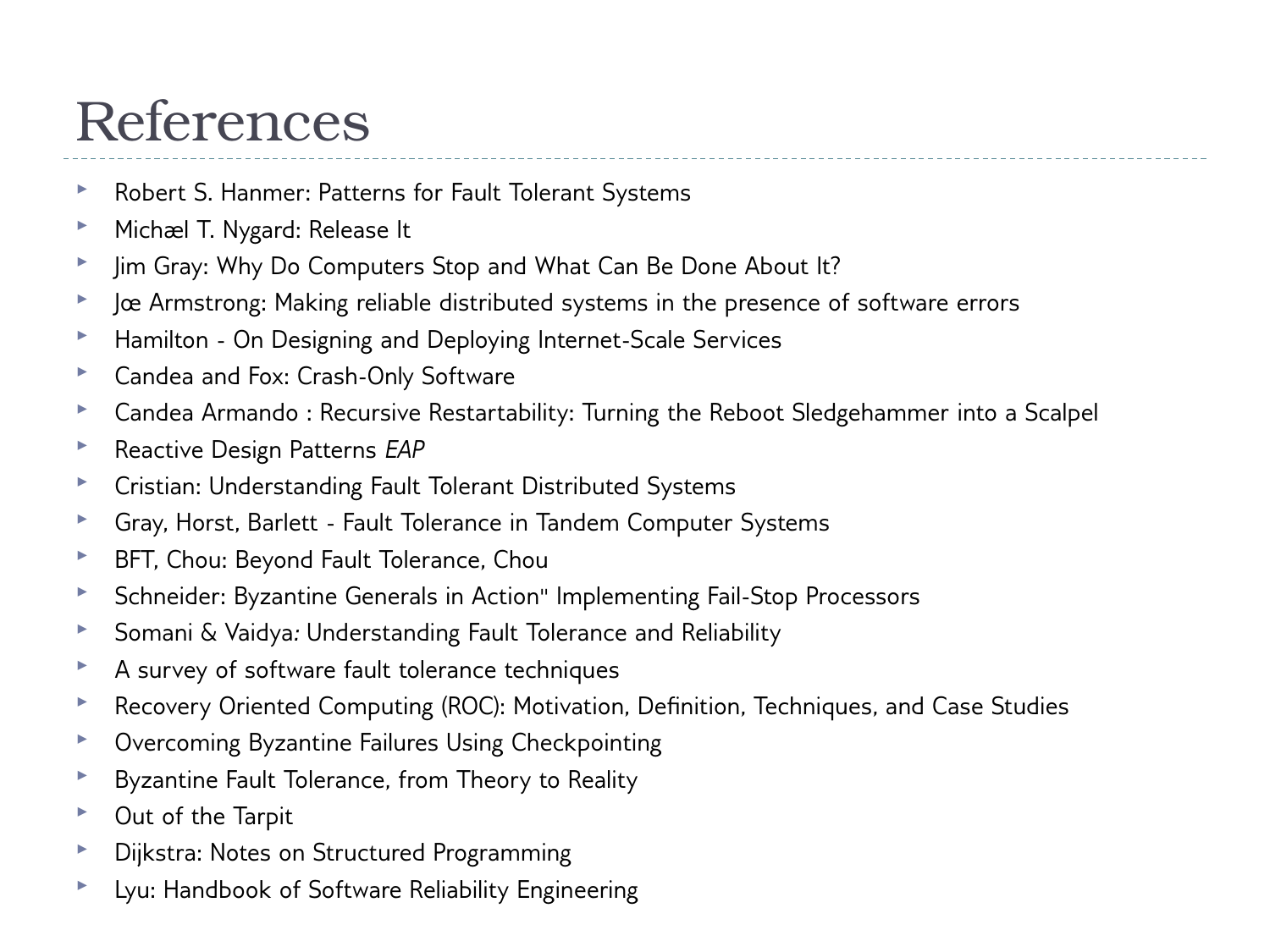

# References
Robert S. Hanmer: Patterns for Fault Tolerant Systems
Michael T. Nygard: Release It
Jim Gray: Why Do Computers Stop and What Can Be Done About It?
Joe Armstrong: Making reliable distributed systems in the presence of software errors
Hamilton - On Designing and Deploying Internet-Scale Services
Candea and Fox: Crash-Only Software
Candea Armando : Recursive Restartability: Turning the Reboot Sledgehammer into a Scalpel
Reactive Design Patterns EAP
Cristian: Understanding Fault Tolerant Distributed Systems
Gray, Horst, Barlett - Fault Tolerance in Tandem Computer Systems
BFT, Chou: Beyond Fault Tolerance, Chou
Schneider: Byzantine Generals in Action" Implementing Fail-Stop Processors
Somani & Vaidya: Understanding Fault Tolerance and Reliability
A survey of software fault tolerance techniques
Recovery Oriented Computing (ROC): Motivation, Definition, Techniques, and Case Studies
Overcoming Byzantine Failures Using Checkpointing
Byzantine Fault Tolerance, from Theory to Reality
Out of the Tarpit
Dijkstra: Notes on Structured Programming
Lyu: Handbook of Software Reliability Engineering